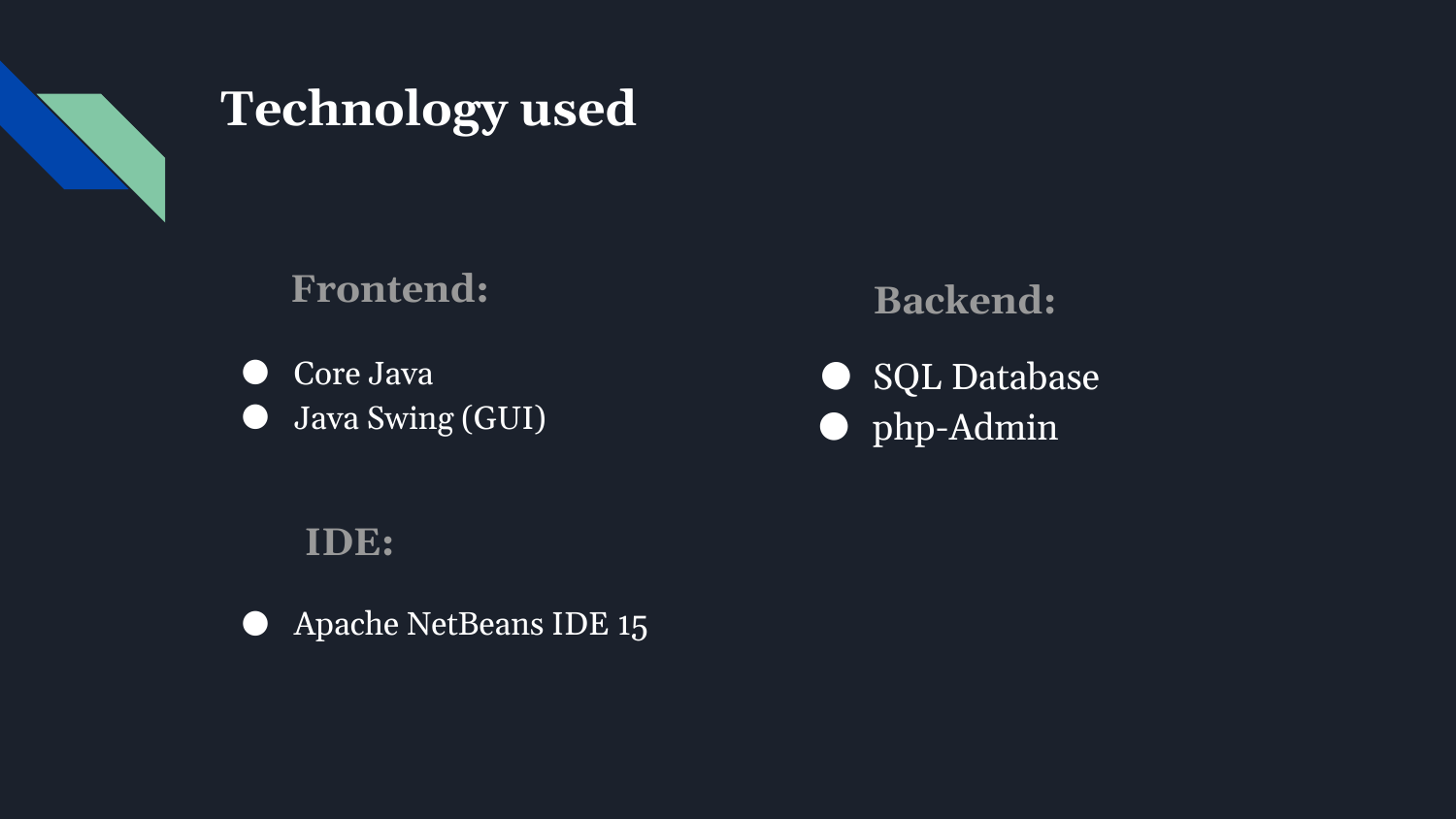

# Technology used
Accomplishment 1
Core Java
Java Swing (GUI)

Apache NetBeans IDE 15
Frontend:
Backend:2
SQL Database
php-Admin
IDE: